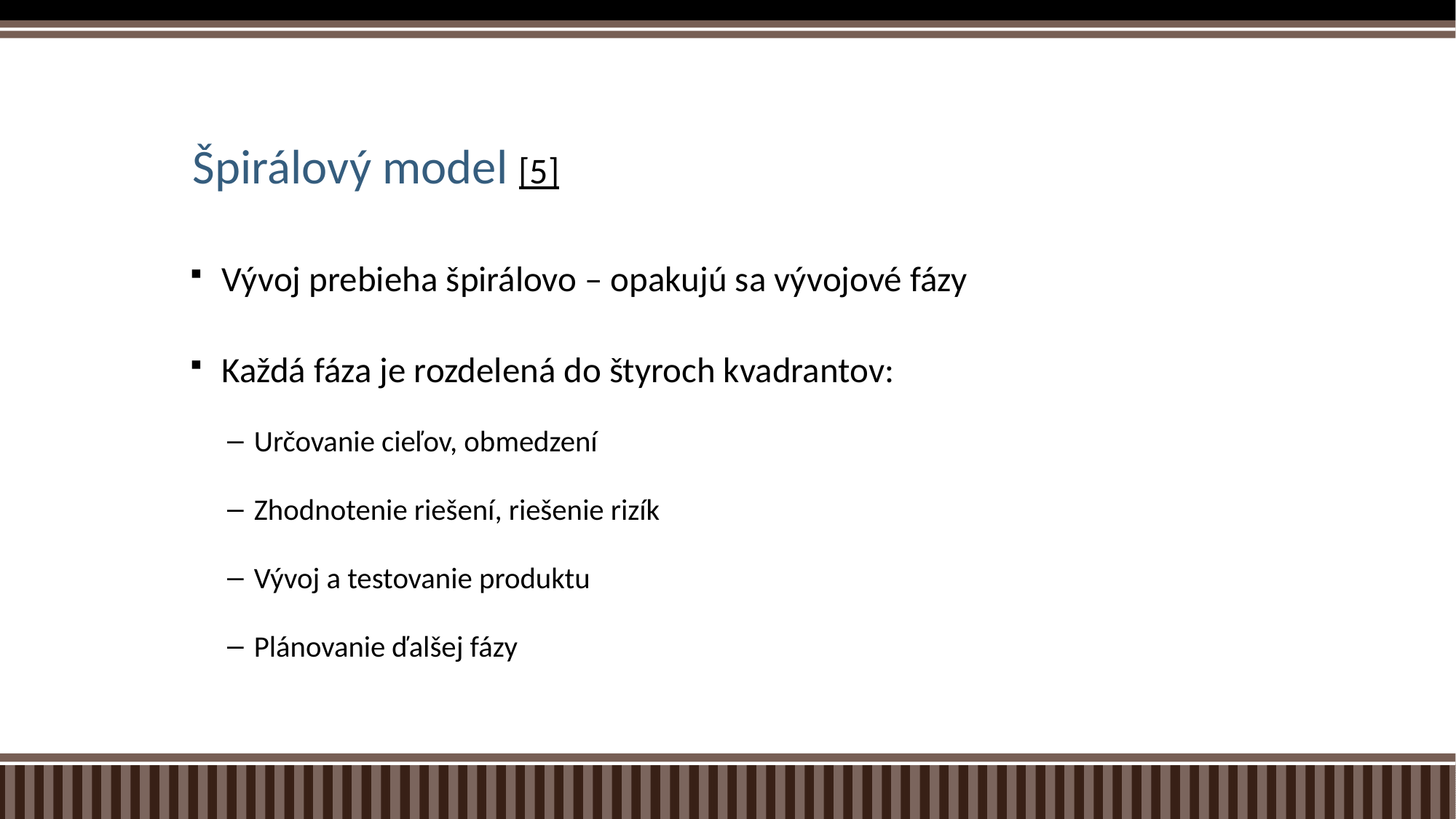

# Špirálový model [5]
Vývoj prebieha špirálovo – opakujú sa vývojové fázy
Každá fáza je rozdelená do štyroch kvadrantov:
Určovanie cieľov, obmedzení
Zhodnotenie riešení, riešenie rizík
Vývoj a testovanie produktu
Plánovanie ďalšej fázy